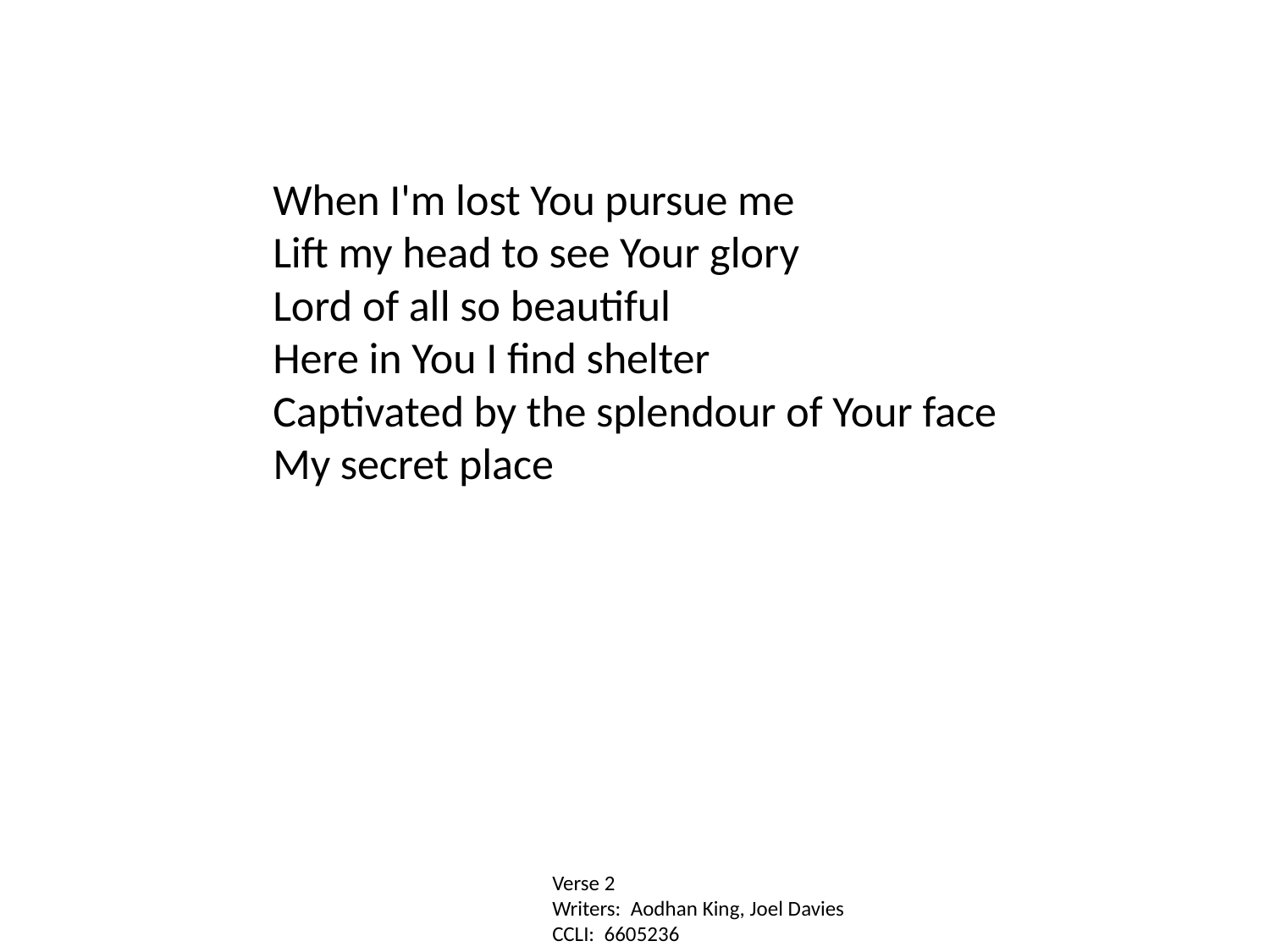

When I'm lost You pursue me
Lift my head to see Your glory
Lord of all so beautiful
Here in You I find shelter
Captivated by the splendour of Your face
My secret place

Verse 2
Writers:  Aodhan King, Joel Davies
CCLI:  6605236